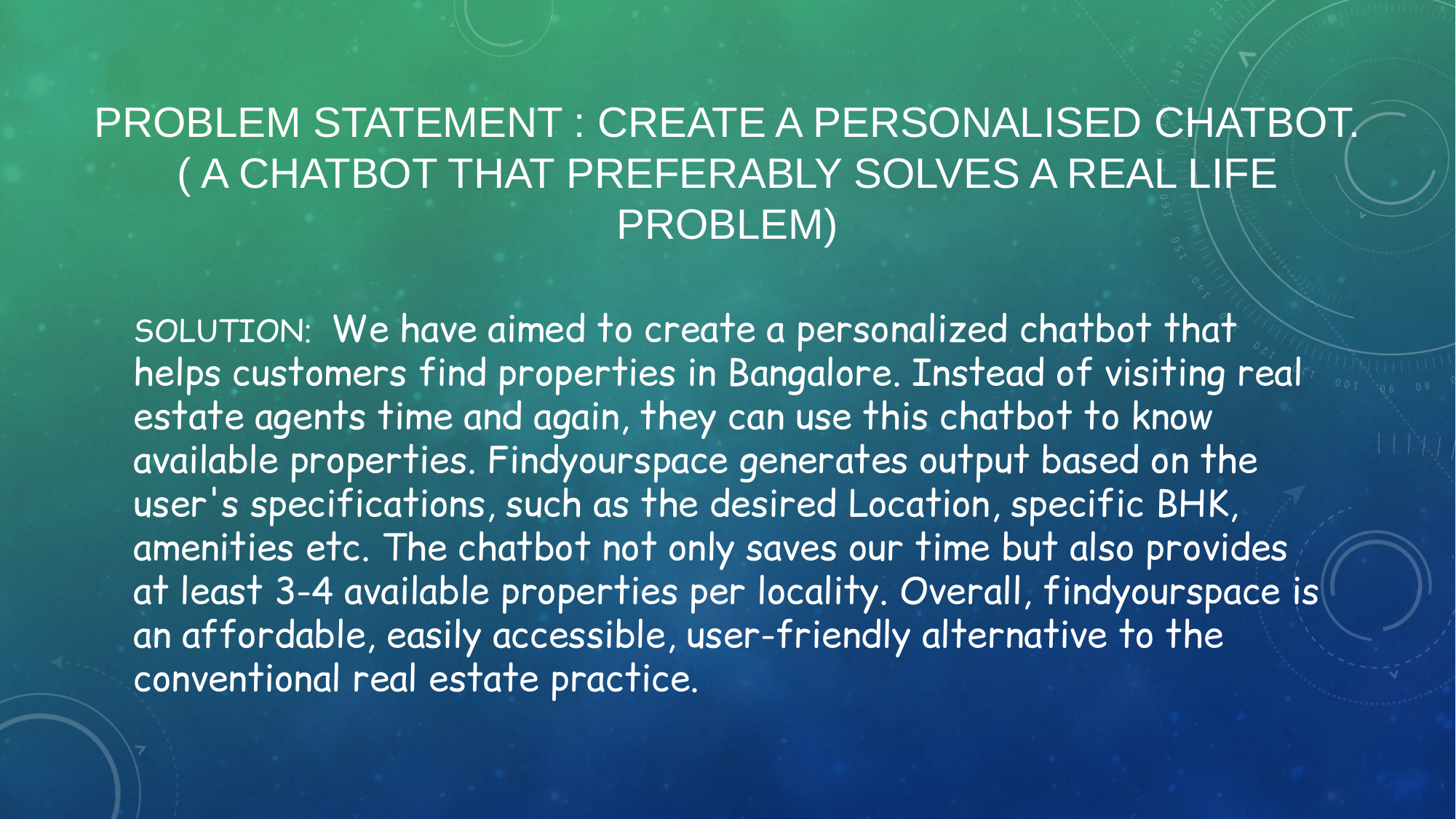

# Problem Statement : Create a personalised Chatbot. ( a chatbot that preferably solves a real Life problem)
SOLUTION:  We have aimed to create a personalized chatbot that helps customers find properties in Bangalore. Instead of visiting real estate agents time and again, they can use this chatbot to know available properties. Findyourspace generates output based on the user's specifications, such as the desired Location, specific BHK, amenities etc. The chatbot not only saves our time but also provides at least 3-4 available properties per locality. Overall, findyourspace is an affordable, easily accessible, user-friendly alternative to the conventional real estate practice.